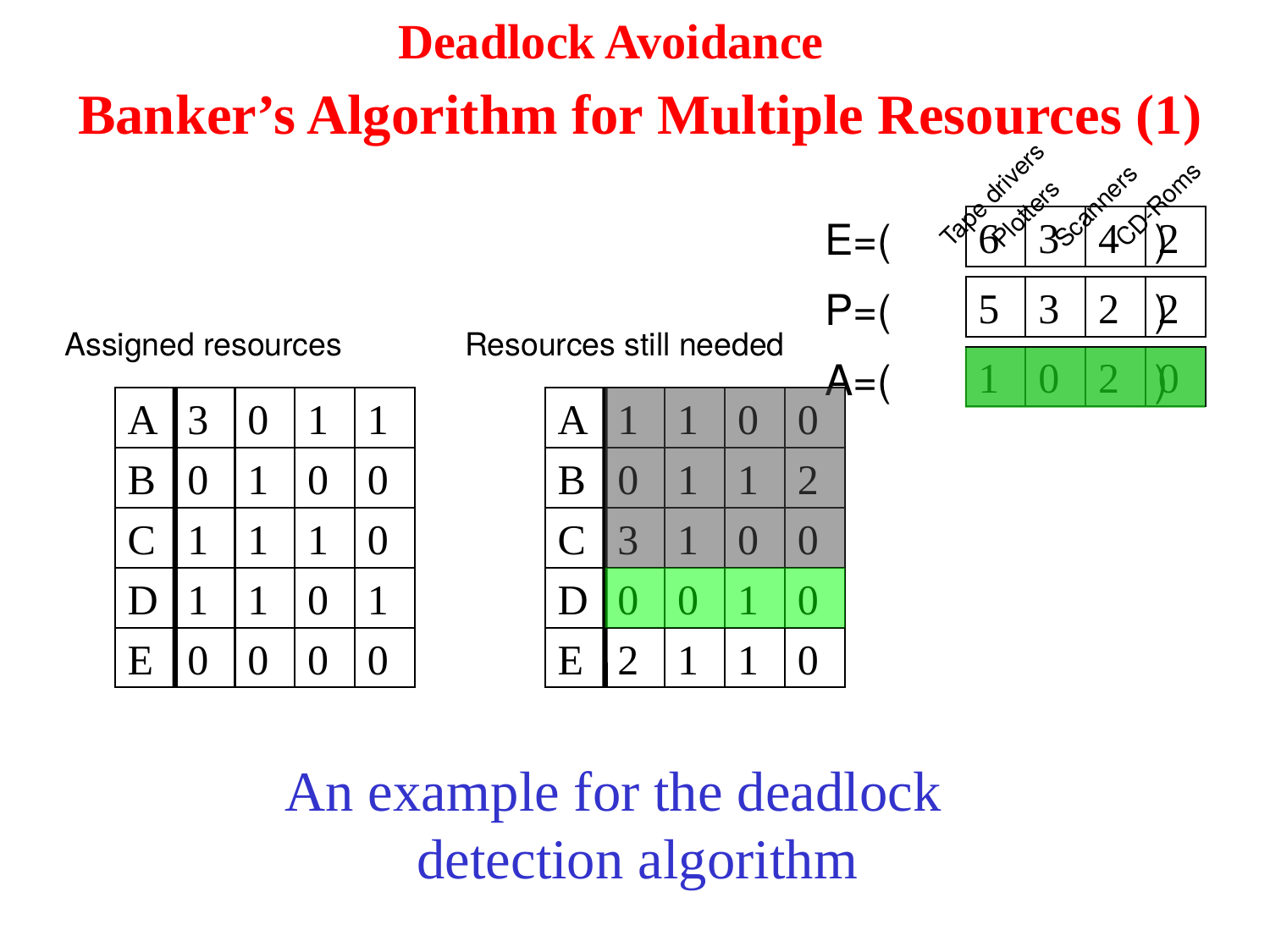

Deadlock Avoidance
# Banker’s Algorithm for Multiple Resources (1)
Tape drivers
CD-Roms
Scanners
Plotters
6
3
4
2
E=(
)
5
3
2
2
P=(
)
1
0
2
0
A=(
)
Assigned resources
Resources still needed

A
3

0
1
1
A
1

1
0
0
B
0
1
0
0
B
0

1
1
2
C
1
1
1
0
C
3

1
0
0
D
1
1
0
1
D
0

0
1
0
E
0
0
0
0
E
2
1
1
0
An example for the deadlock
detection algorithm